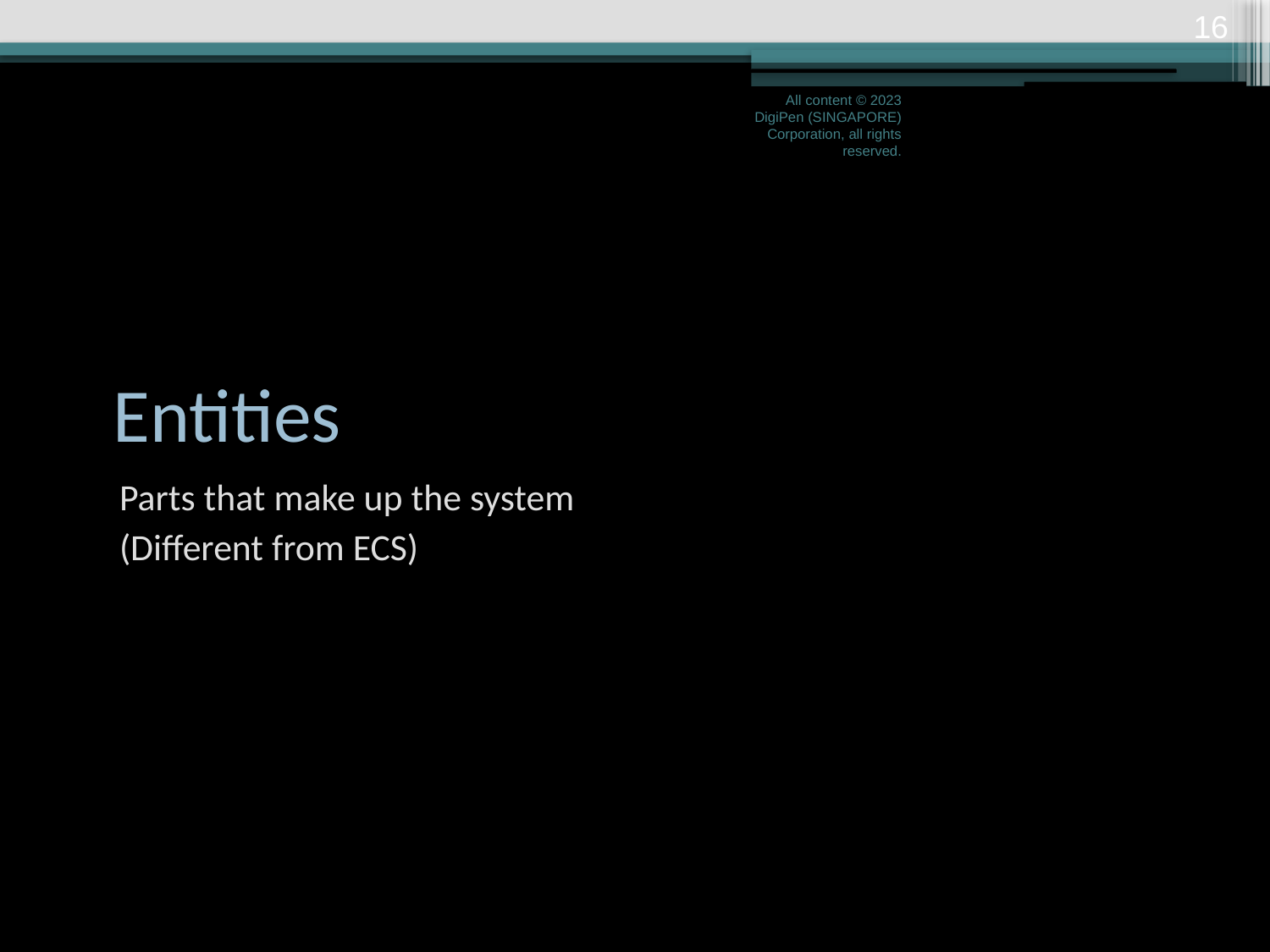

16
All content © 2023 DigiPen (SINGAPORE) Corporation, all rights reserved.
# Entities
Parts that make up the system
(Different from ECS)